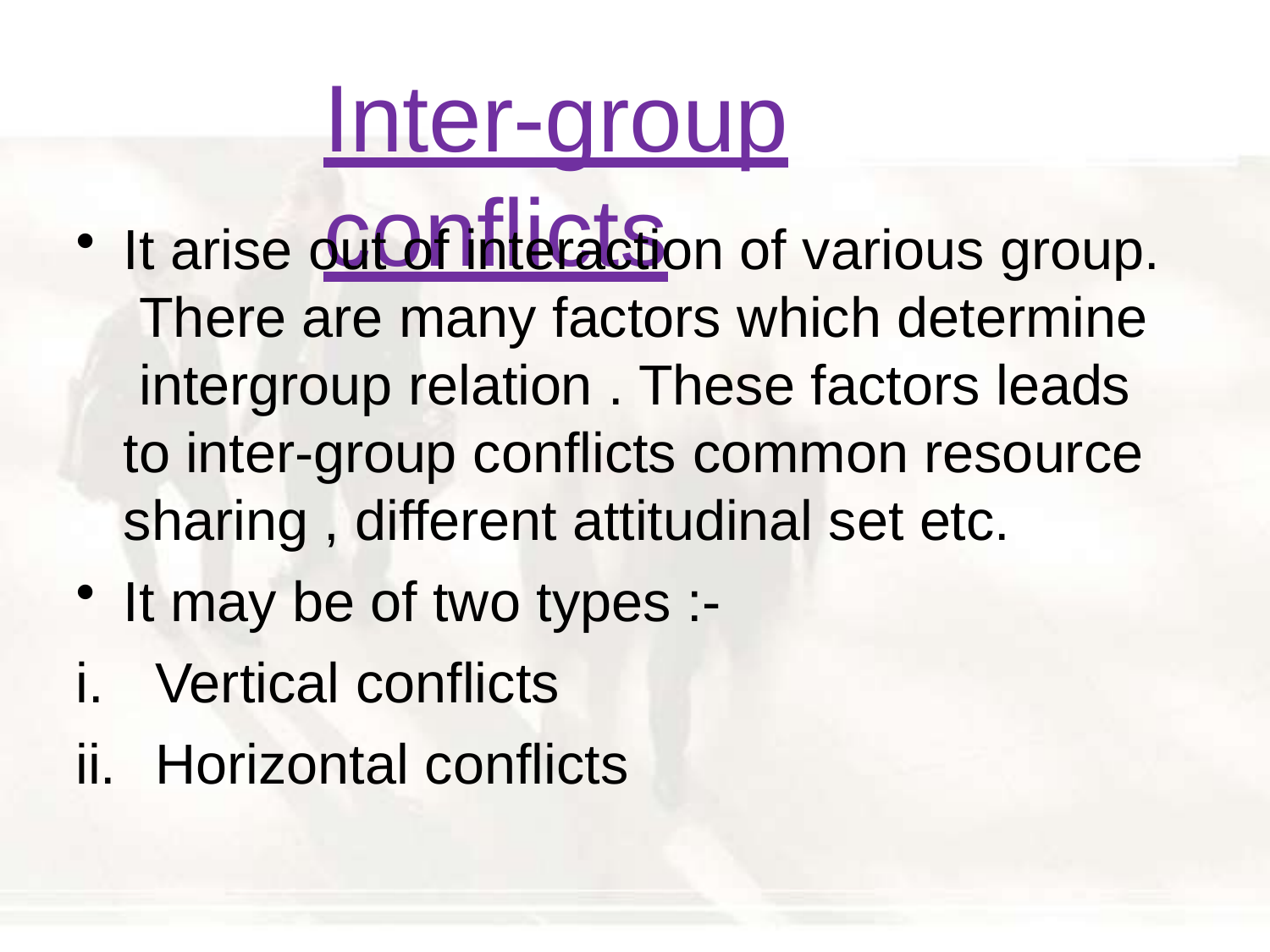

# Inter-group conflicts
It arise out of interaction of various group.  There are many factors which determine  intergroup relation . These factors leads  to inter-group conflicts common resource  sharing , different attitudinal set etc.
It may be of two types :-
Vertical conflicts
Horizontal conflicts